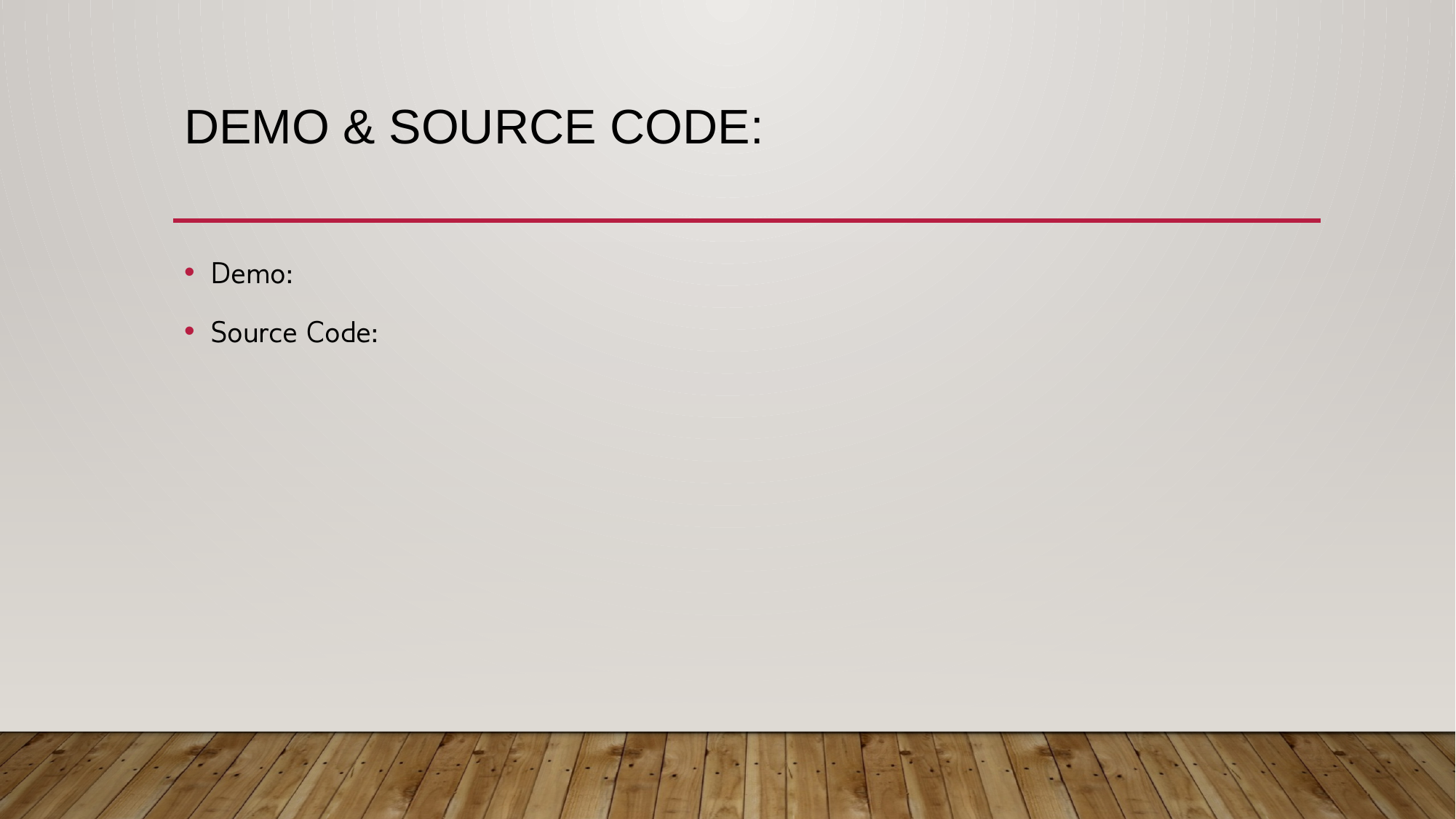

# Demo & Source Code:
Demo:
Source Code: